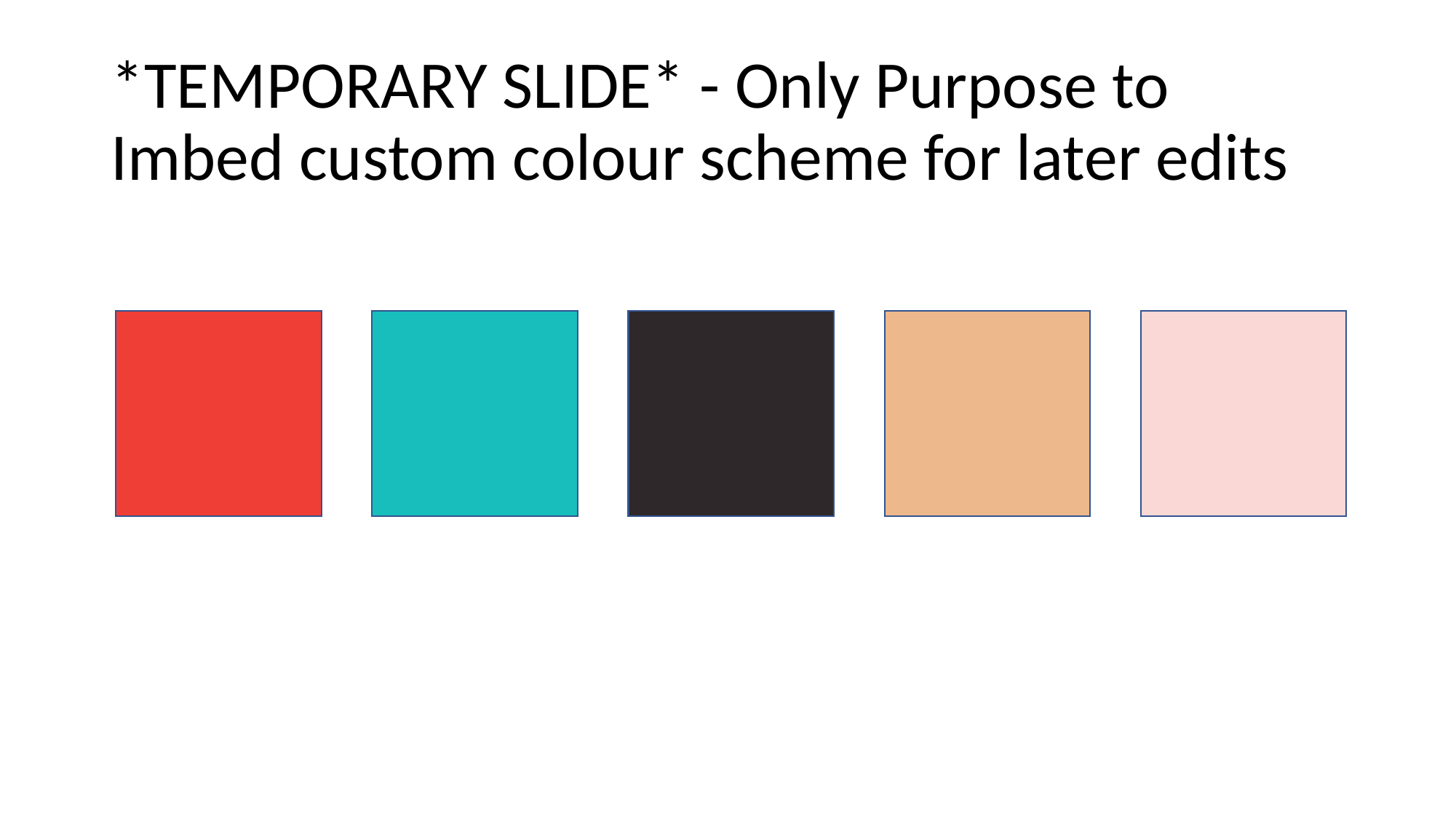

# *TEMPORARY SLIDE* - Only Purpose to Imbed custom colour scheme for later edits